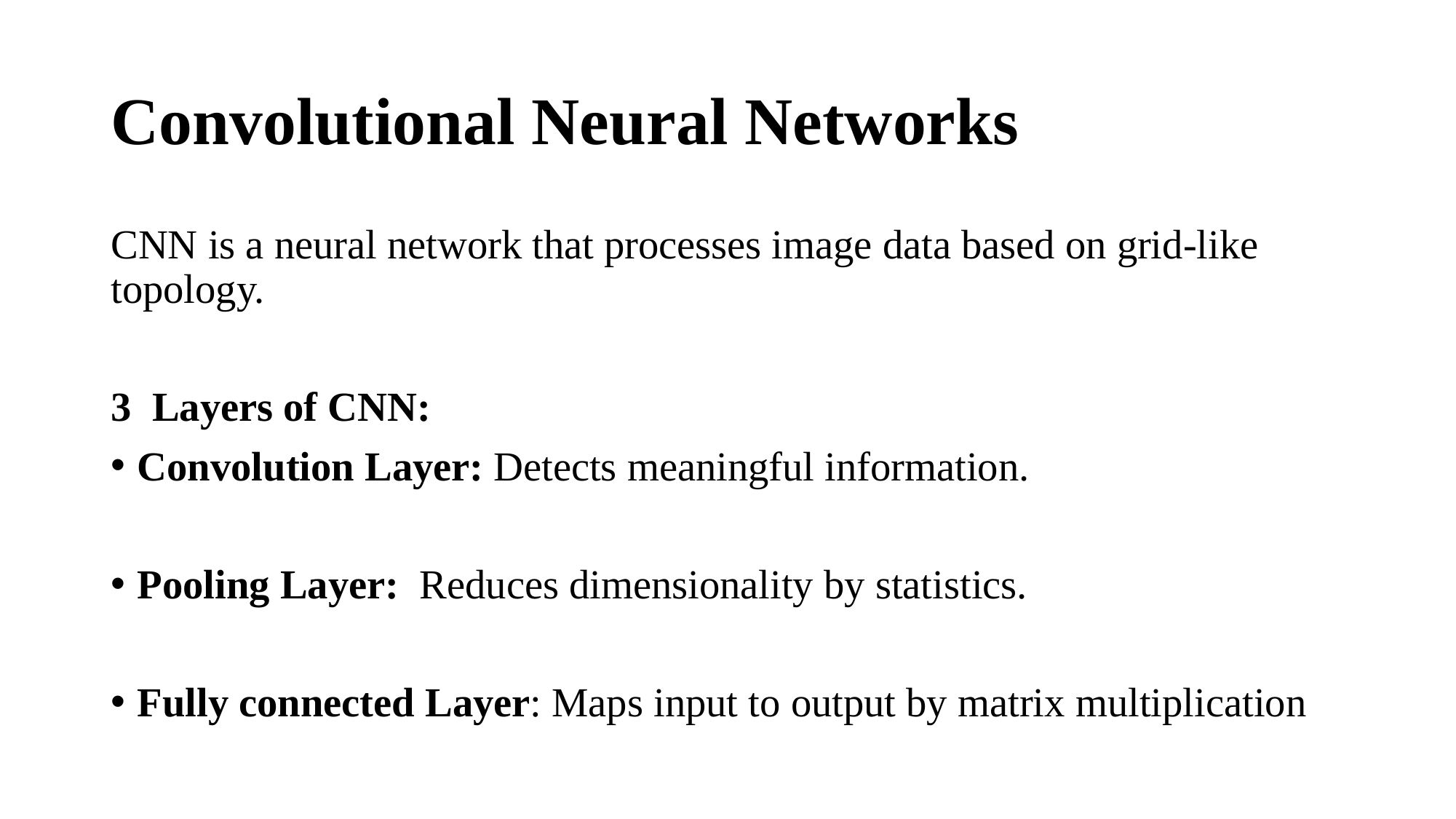

# Convolutional Neural Networks
CNN is a neural network that processes image data based on grid-like topology.

3  Layers of CNN:
Convolution Layer: Detects meaningful information.

Pooling Layer:  Reduces dimensionality by statistics.

Fully connected Layer: Maps input to output by matrix multiplication